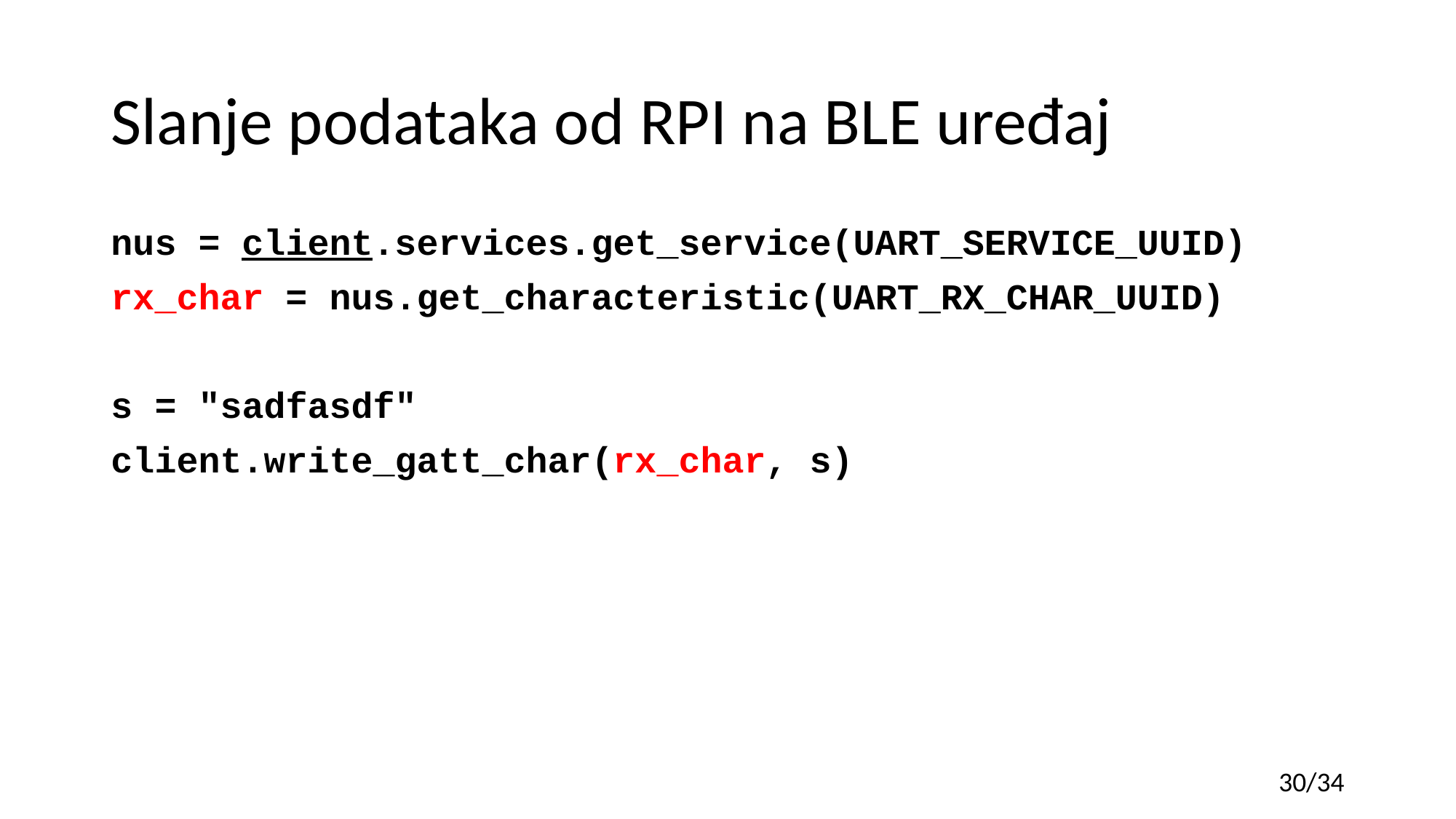

# Slanje podataka od RPI na BLE uređaj
nus = client.services.get_service(UART_SERVICE_UUID)
rx_char = nus.get_characteristic(UART_RX_CHAR_UUID)

s = "sadfasdf"
client.write_gatt_char(rx_char, s)